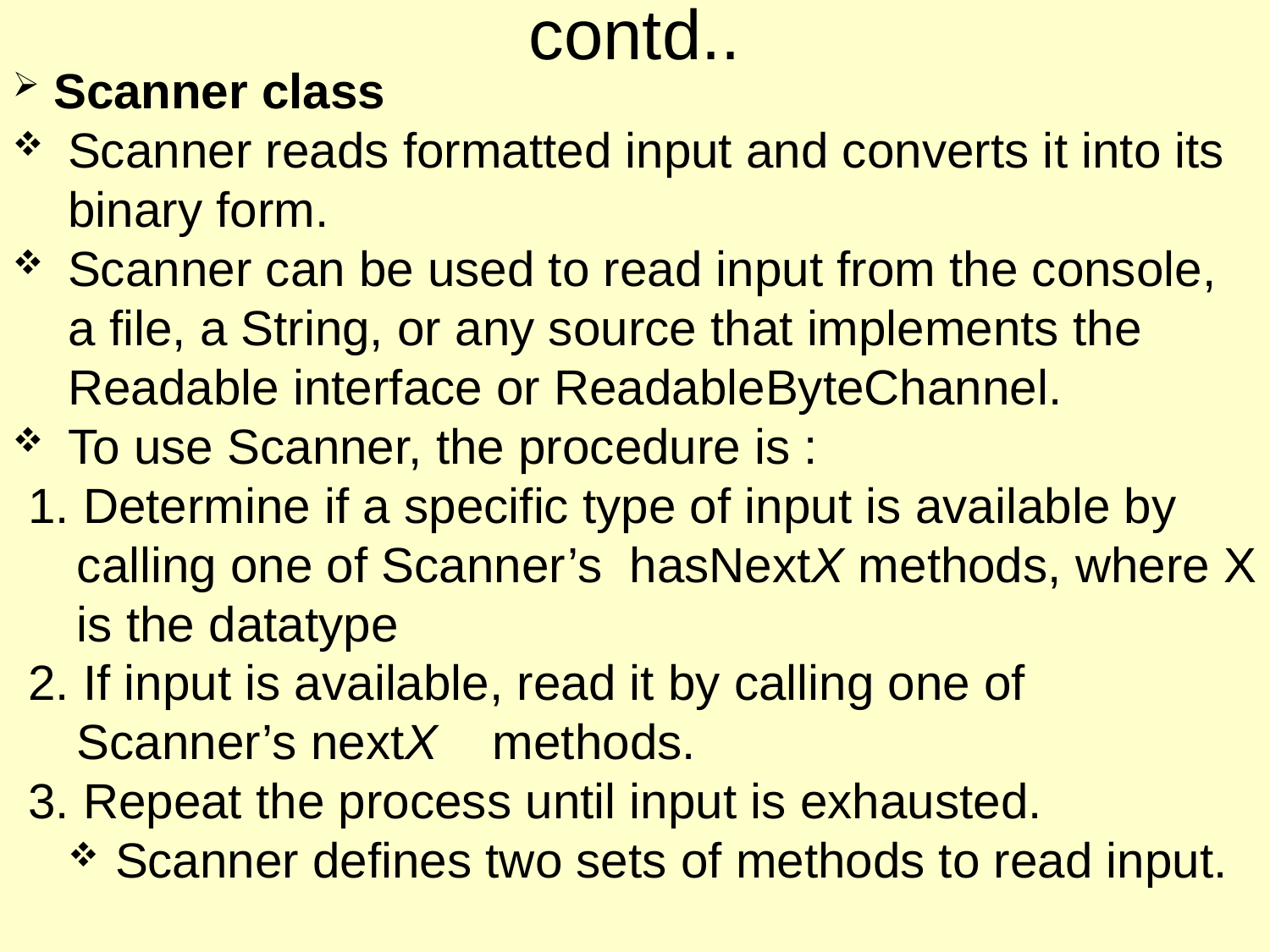

contd..
 Scanner class
Scanner reads formatted input and converts it into its binary form.
Scanner can be used to read input from the console, a file, a String, or any source that implements the Readable interface or ReadableByteChannel.
To use Scanner, the procedure is :
1. Determine if a specific type of input is available by calling one of Scanner’s  hasNextX methods, where X is the datatype
2. If input is available, read it by calling one of Scanner’s nextX    methods.
3. Repeat the process until input is exhausted.
Scanner defines two sets of methods to read input.